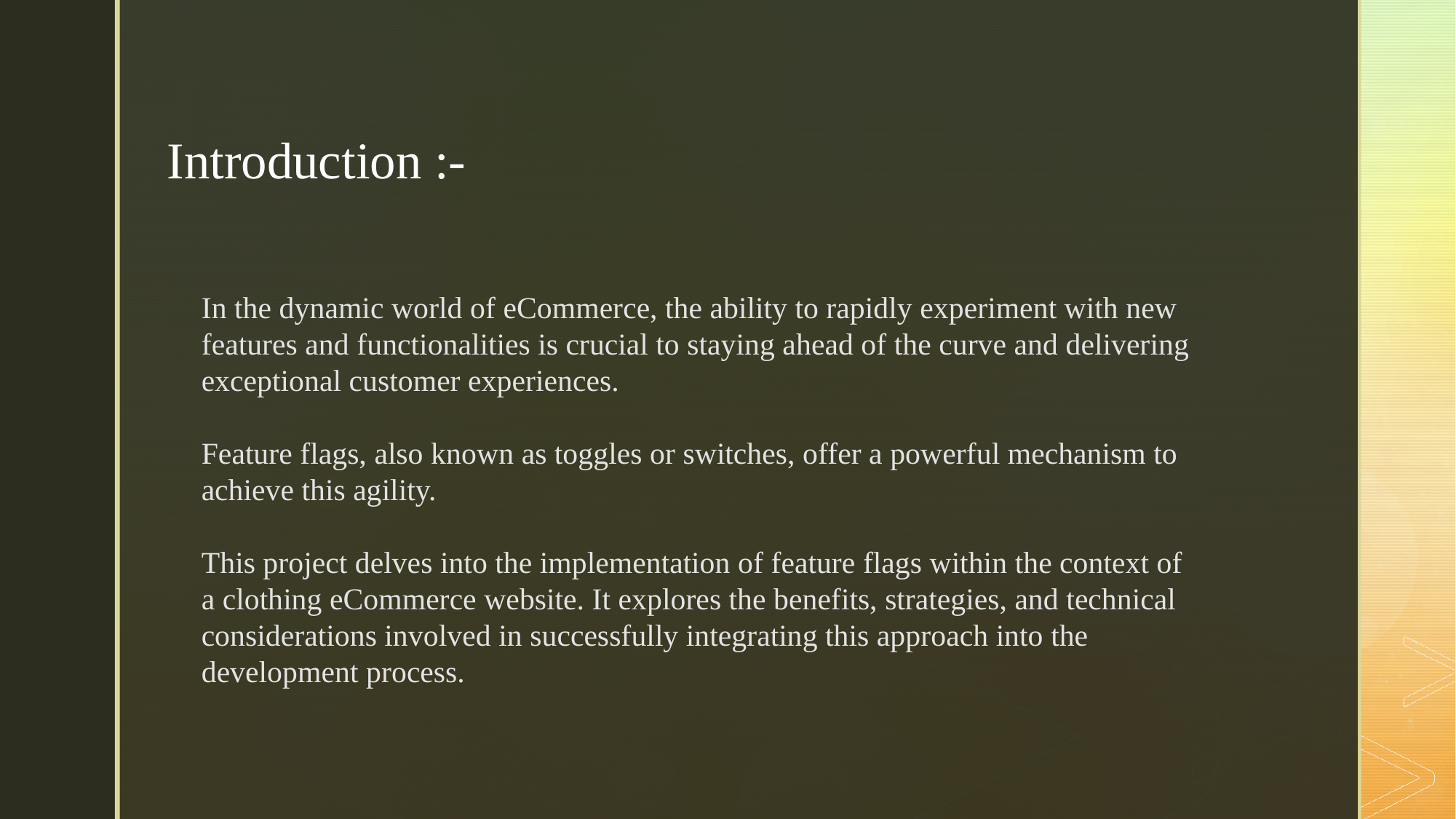

Introduction :-
In the dynamic world of eCommerce, the ability to rapidly experiment with new features and functionalities is crucial to staying ahead of the curve and delivering exceptional customer experiences.

Feature flags, also known as toggles or switches, offer a powerful mechanism to achieve this agility.

This project delves into the implementation of feature flags within the context of a clothing eCommerce website. It explores the benefits, strategies, and technical considerations involved in successfully integrating this approach into the development process.